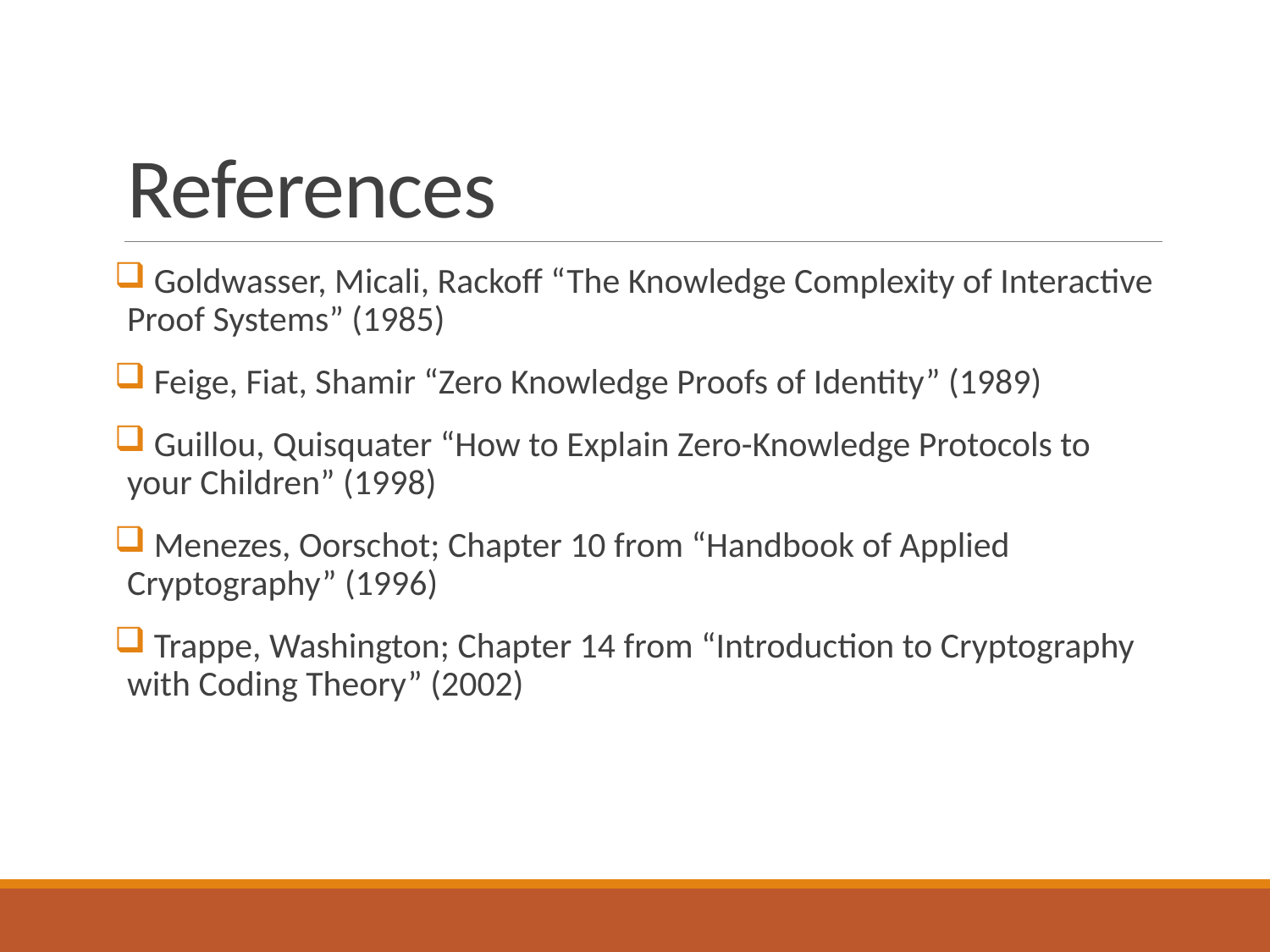

# References
 Goldwasser, Micali, Rackoff “The Knowledge Complexity of Interactive Proof Systems” (1985)
 Feige, Fiat, Shamir “Zero Knowledge Proofs of Identity” (1989)
 Guillou, Quisquater “How to Explain Zero-Knowledge Protocols to your Children” (1998)
 Menezes, Oorschot; Chapter 10 from “Handbook of Applied Cryptography” (1996)
 Trappe, Washington; Chapter 14 from “Introduction to Cryptography with Coding Theory” (2002)